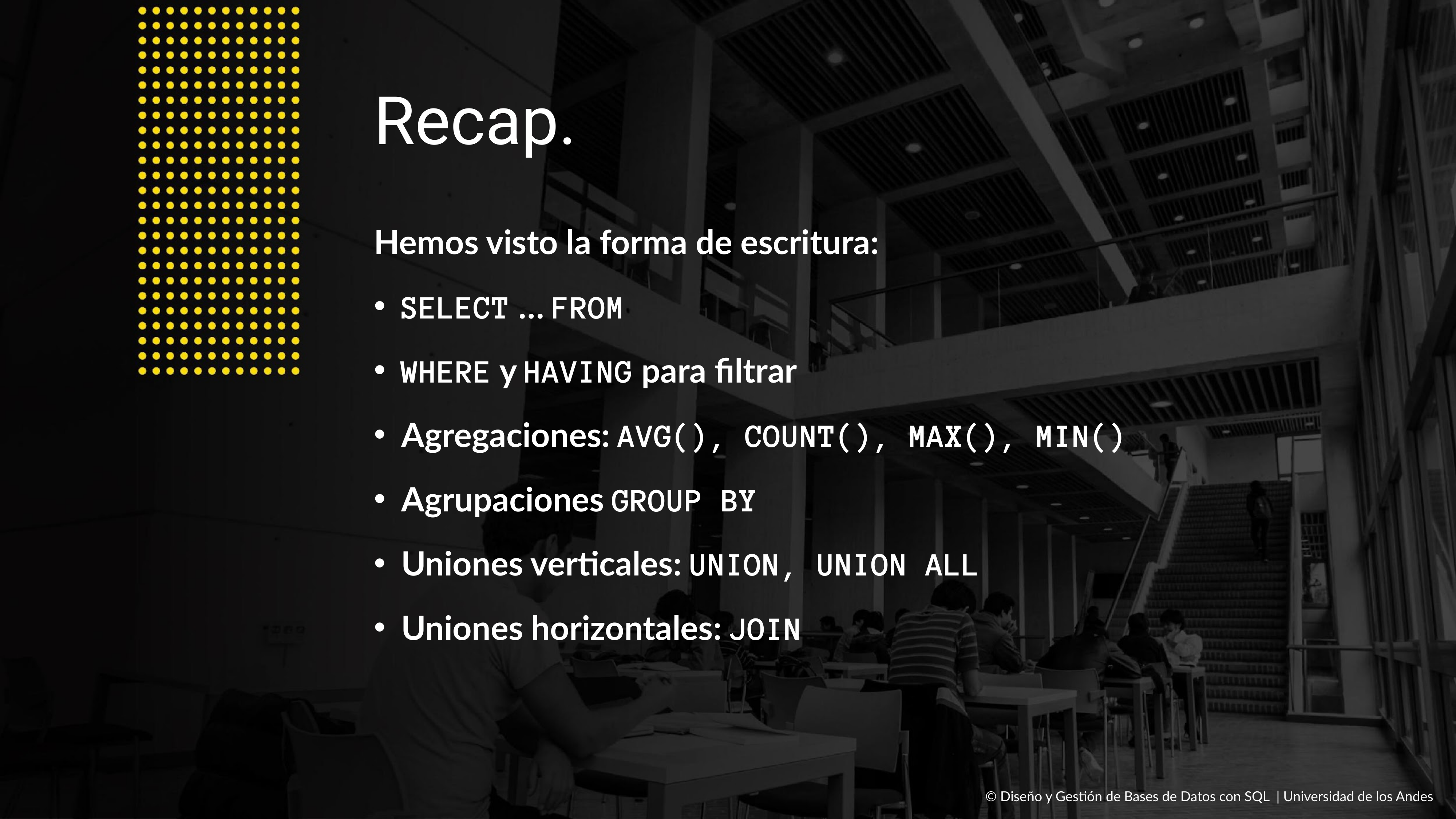

# Recap.
Hemos visto la forma de escritura:
SELECT … FROM
WHERE y HAVING para filtrar
Agregaciones: AVG(), COUNT(), MAX(), MIN()
Agrupaciones GROUP BY
Uniones verticales: UNION, UNION ALL
Uniones horizontales: JOIN
© Diseño y Gestión de Bases de Datos con SQL  | Universidad de los Andes